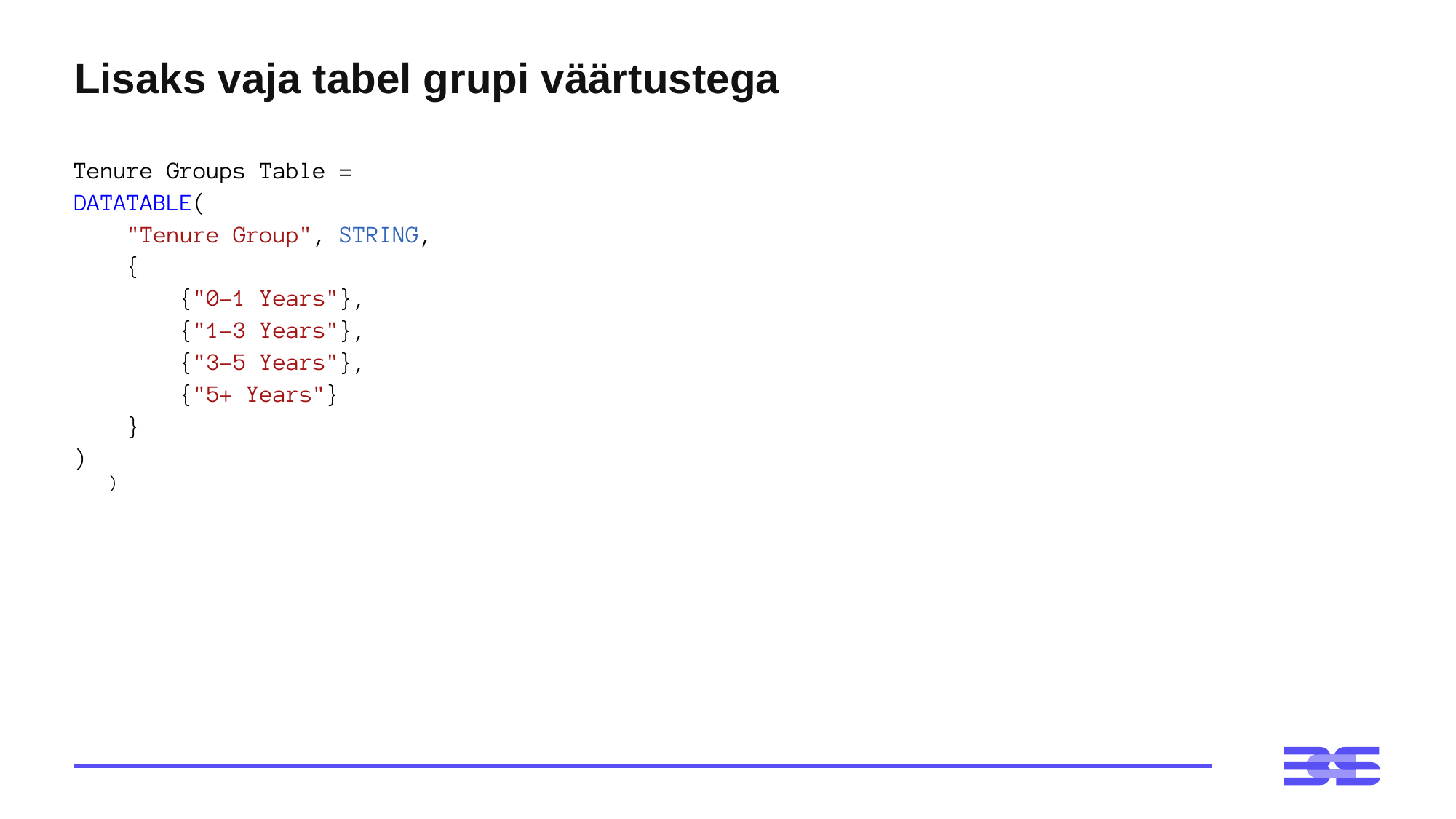

# Lisaks vaja tabel grupi väärtustega
Tenure Groups Table =
DATATABLE(
    "Tenure Group", STRING,
    {
        {"0-1 Years"},
        {"1-3 Years"},
        {"3-5 Years"},
        {"5+ Years"}
    }
)
)